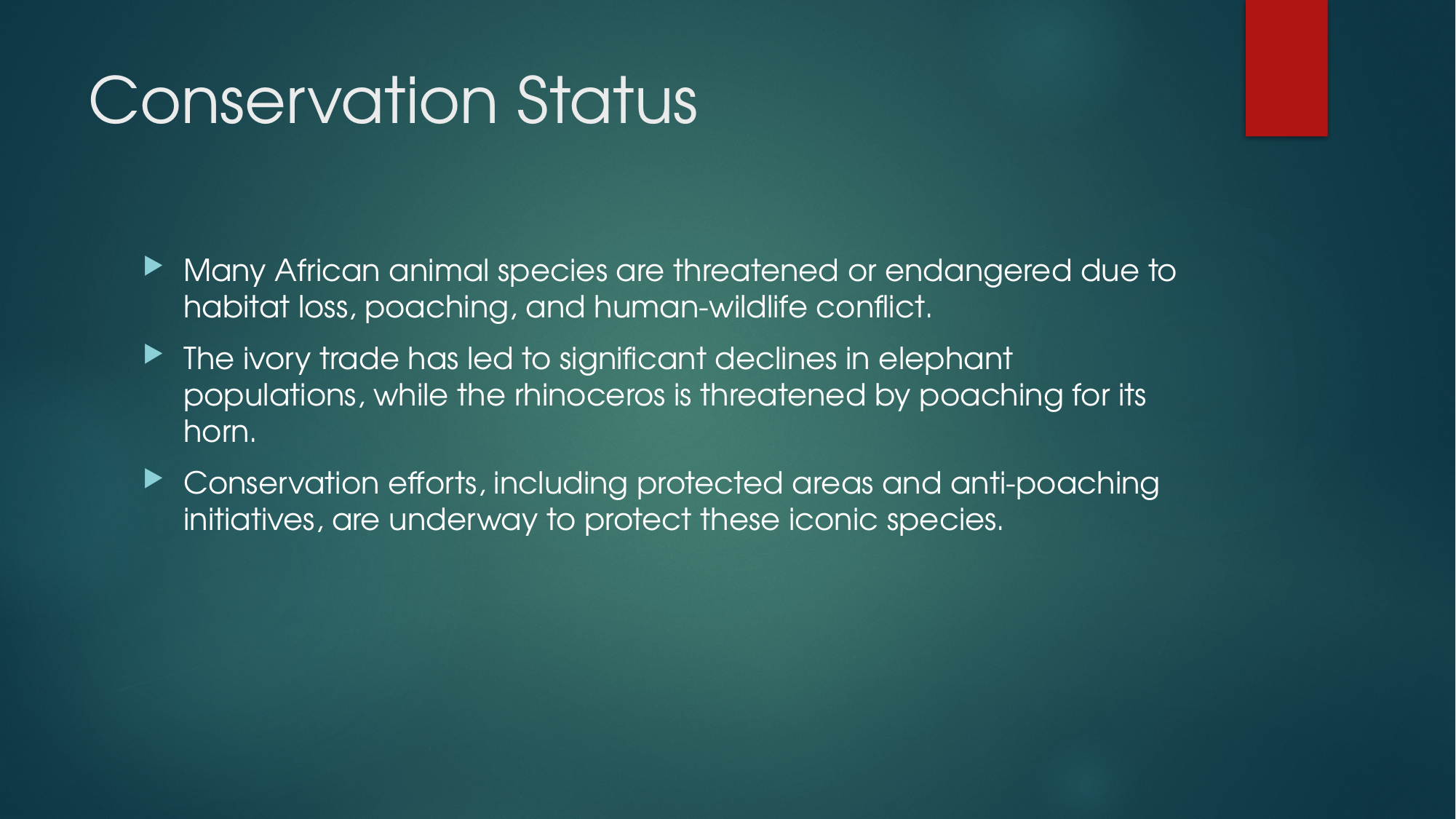

# Conservation Status
Many African animal species are threatened or endangered due to habitat loss, poaching, and human-wildlife conflict.
The ivory trade has led to significant declines in elephant populations, while the rhinoceros is threatened by poaching for its horn.
Conservation efforts, including protected areas and anti-poaching initiatives, are underway to protect these iconic species.